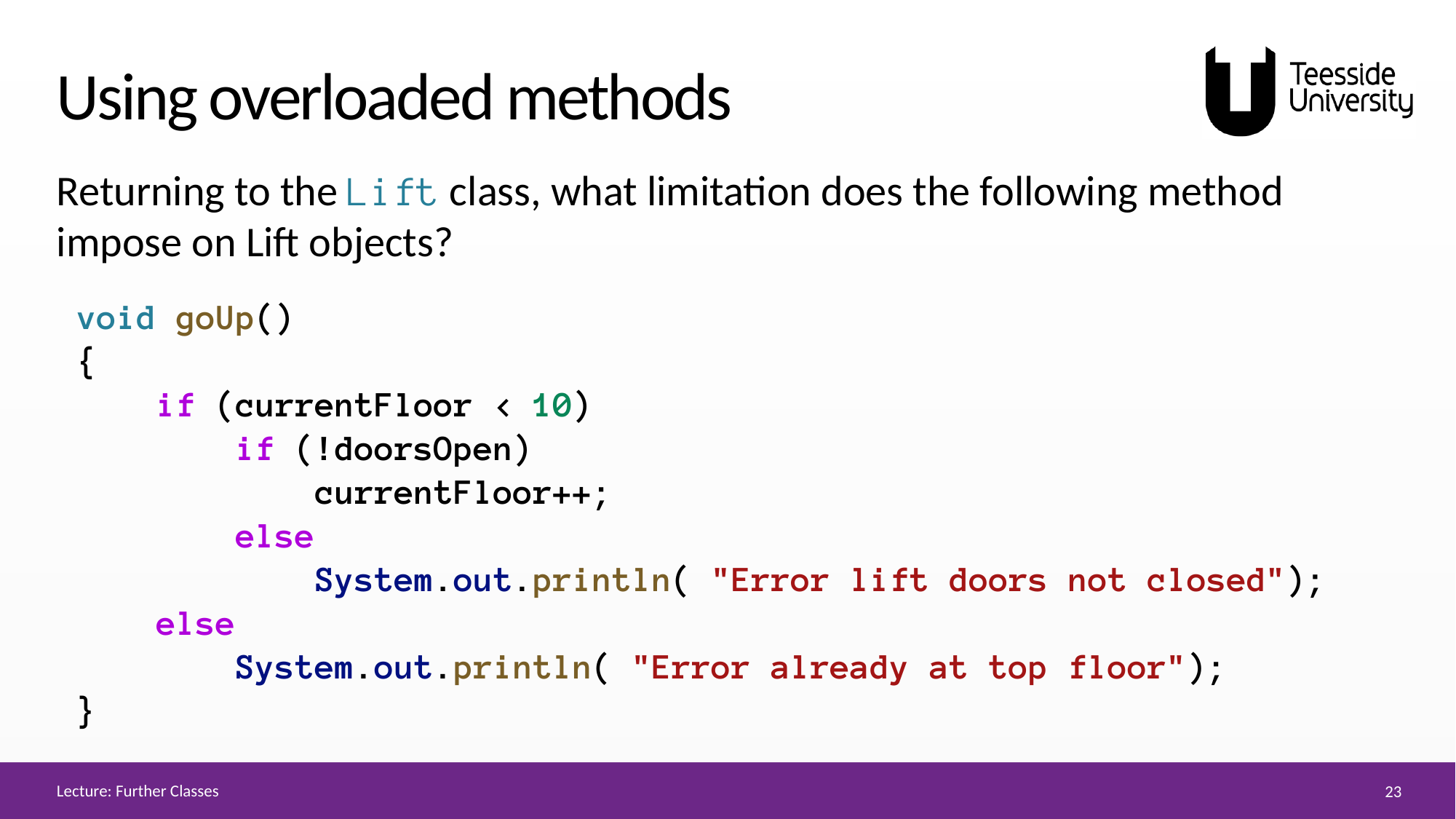

# Using overloaded methods
Returning to the Lift class, what limitation does the following method impose on Lift objects?
void goUp()
{
    if (currentFloor < 10)
        if (!doorsOpen)
            currentFloor++;
        else
            System.out.println( "Error lift doors not closed");
    else
        System.out.println( "Error already at top floor");
}
Lecture: Further Classes
23